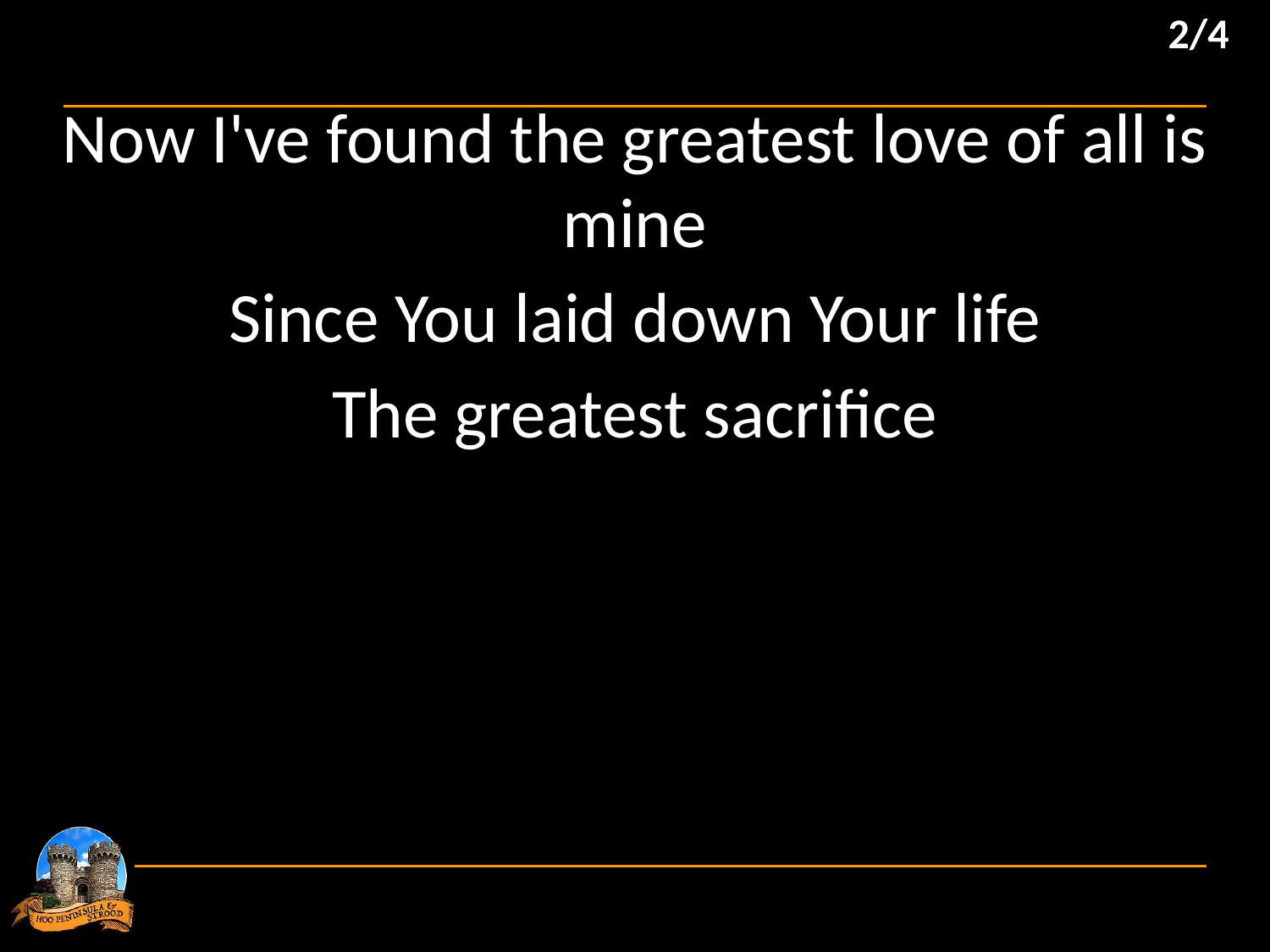

2/4
Now I've found the greatest love of all is mine
Since You laid down Your life
The greatest sacrifice